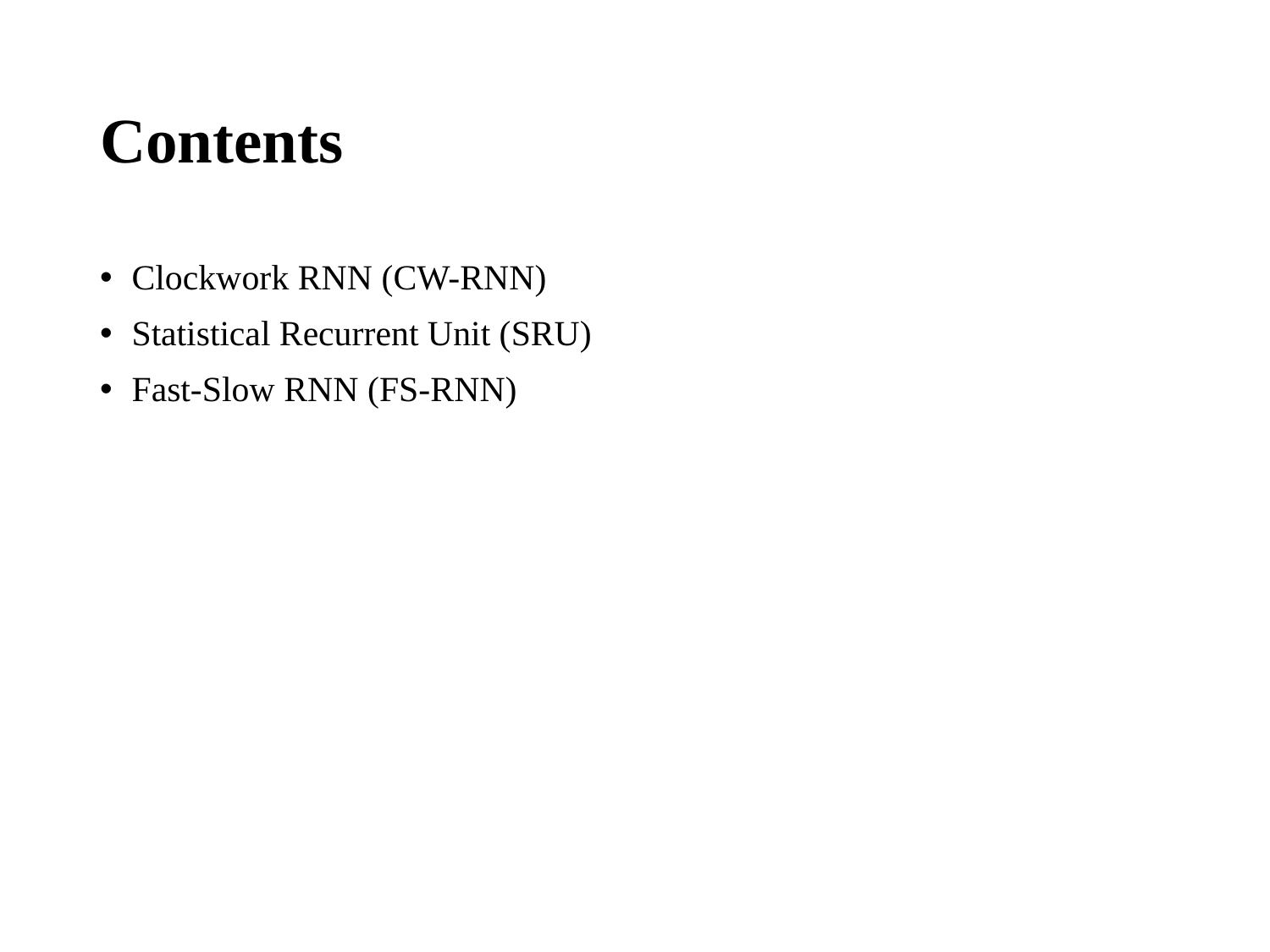

# Contents
Clockwork RNN (CW-RNN)
Statistical Recurrent Unit (SRU)
Fast-Slow RNN (FS-RNN)